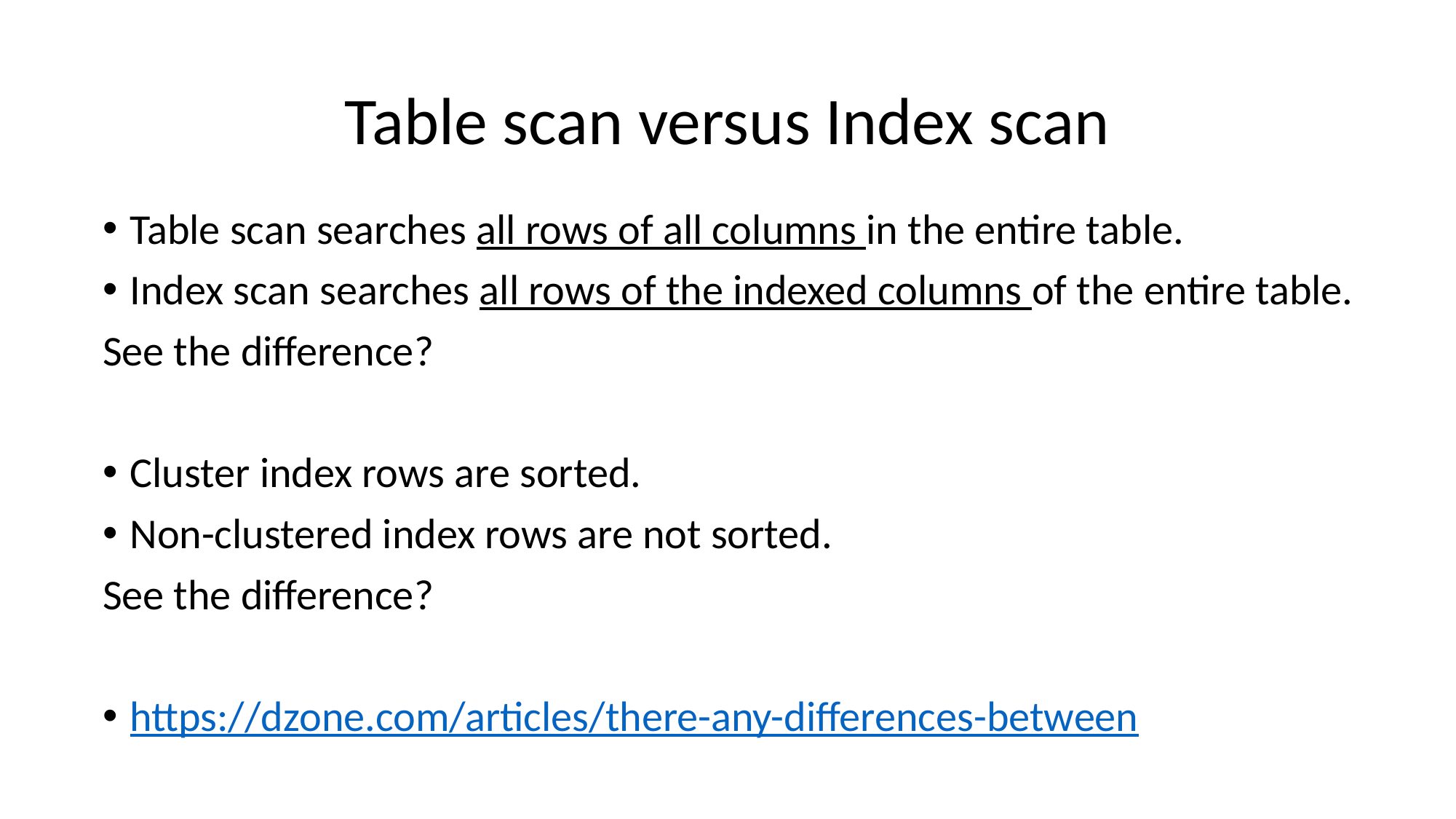

# Table scan versus Index scan
Table scan searches all rows of all columns in the entire table.
Index scan searches all rows of the indexed columns of the entire table.
See the difference?

Cluster index rows are sorted.
Non-clustered index rows are not sorted.
See the difference?

https://dzone.com/articles/there-any-differences-between